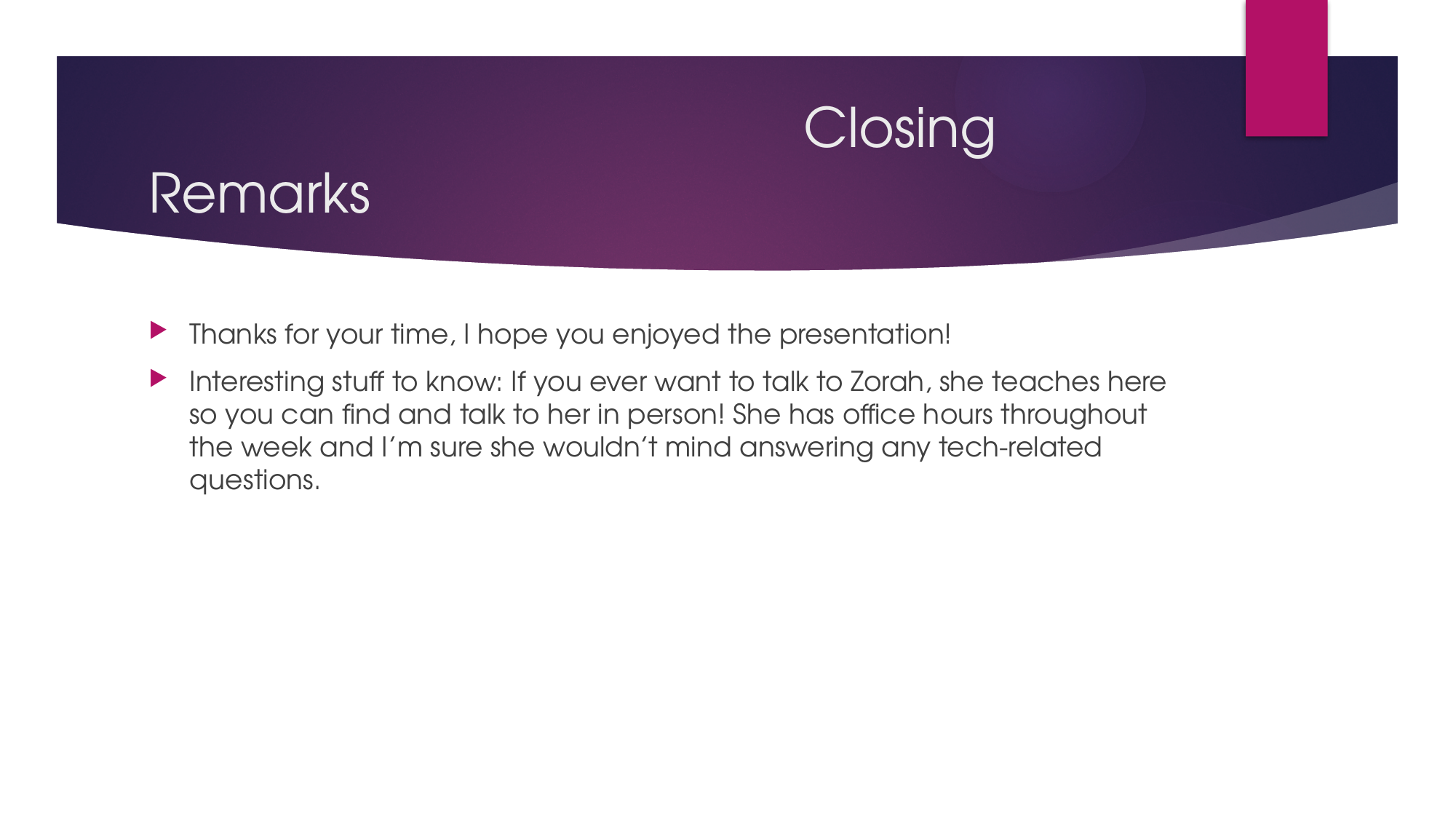

# Closing Remarks
Thanks for your time, I hope you enjoyed the presentation!
Interesting stuff to know: If you ever want to talk to Zorah, she teaches here so you can find and talk to her in person! She has office hours throughout the week and I’m sure she wouldn’t mind answering any tech-related questions.